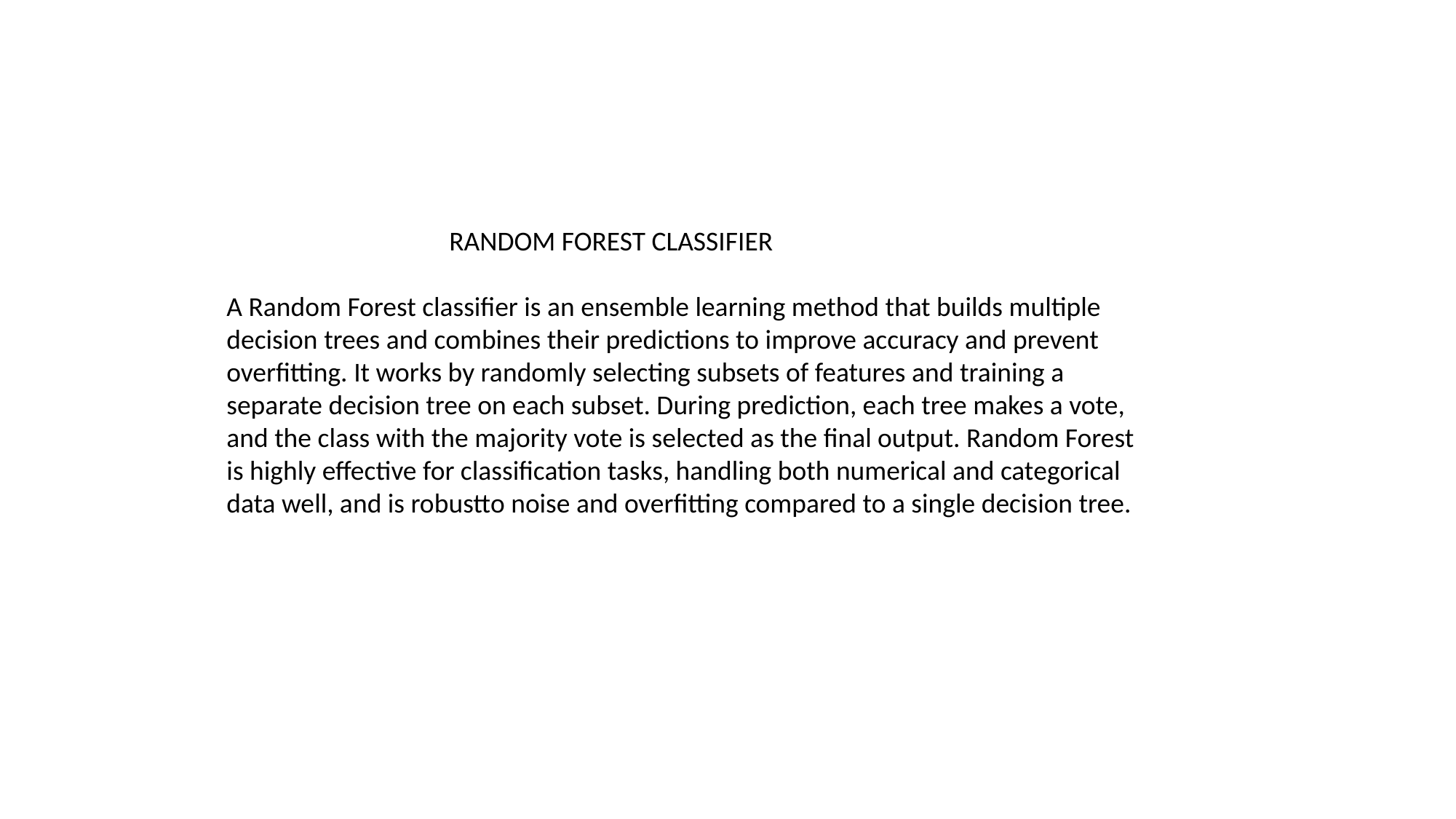

RANDOM FOREST CLASSIFIER

A Random Forest classifier is an ensemble learning method that builds multiple
decision trees and combines their predictions to improve accuracy and prevent
overfitting. It works by randomly selecting subsets of features and training a
separate decision tree on each subset. During prediction, each tree makes a vote,
and the class with the majority vote is selected as the final output. Random Forest
is highly effective for classification tasks, handling both numerical and categorical
data well, and is robustto noise and overfitting compared to a single decision tree.